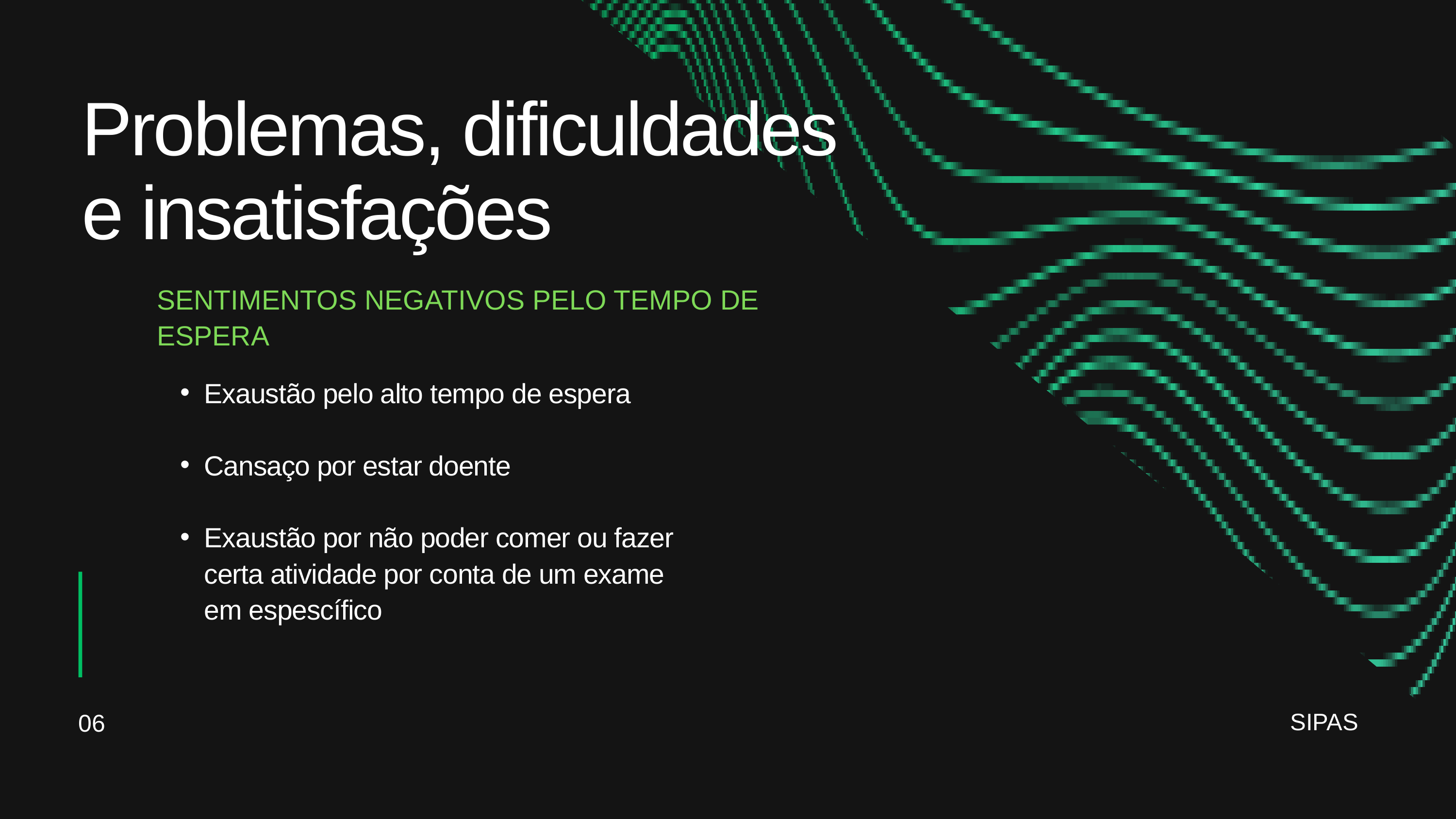

Problemas, dificuldades e insatisfações
SENTIMENTOS NEGATIVOS PELO TEMPO DE ESPERA
Exaustão pelo alto tempo de espera

Cansaço por estar doente

Exaustão por não poder comer ou fazer certa atividade por conta de um exame em espescífico

06
SIPAS